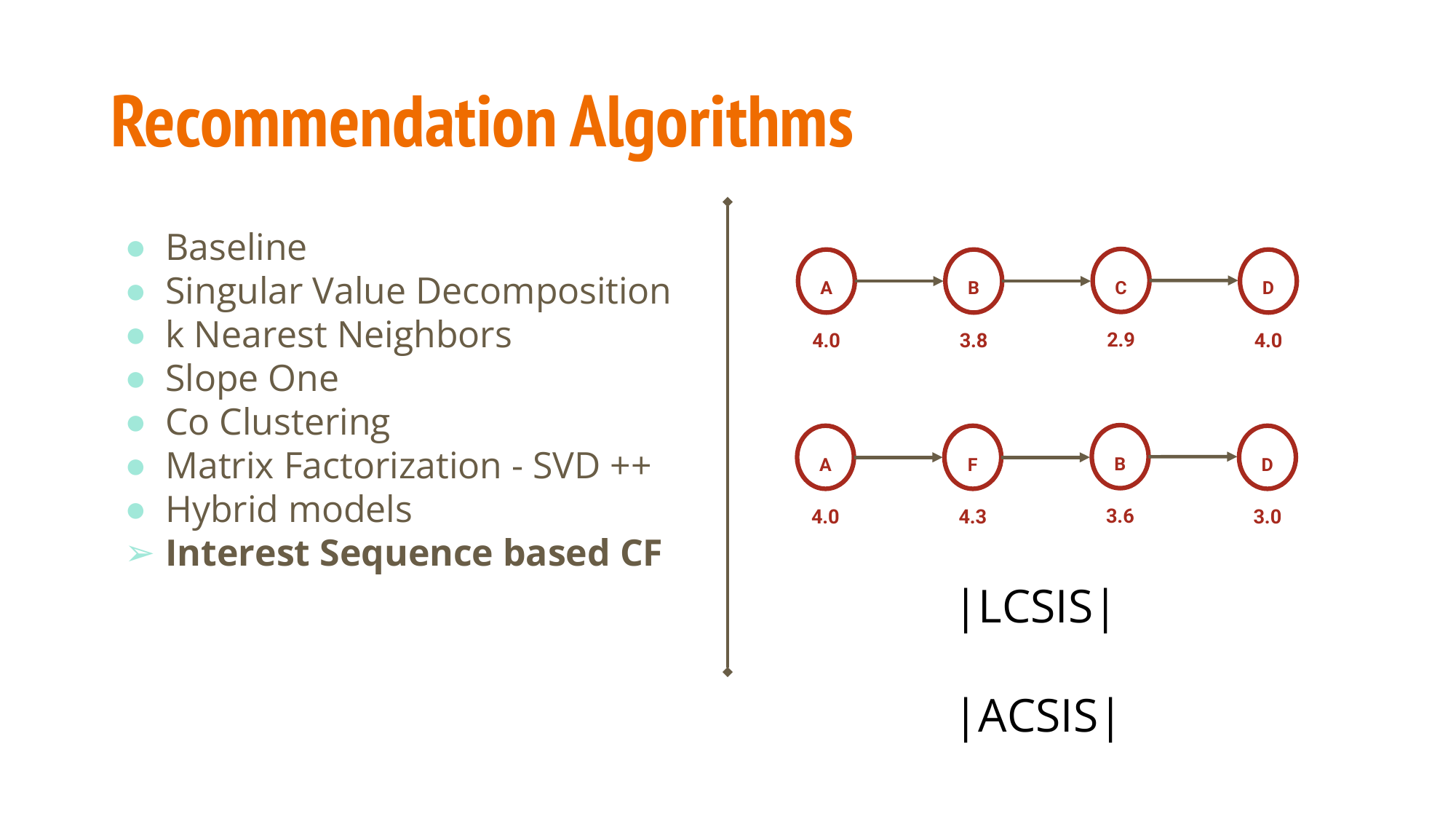

# Recommendation Algorithms
Baseline
Singular Value Decomposition
k Nearest Neighbors
Slope One
Co Clustering
Matrix Factorization - SVD ++
Hybrid models
Interest Sequence based CF

C
2.9

A
4.0

B
3.8

D
4.0

B
3.6

A
4.0

F
4.3

D
3.0
|LCSIS|

|ACSIS|